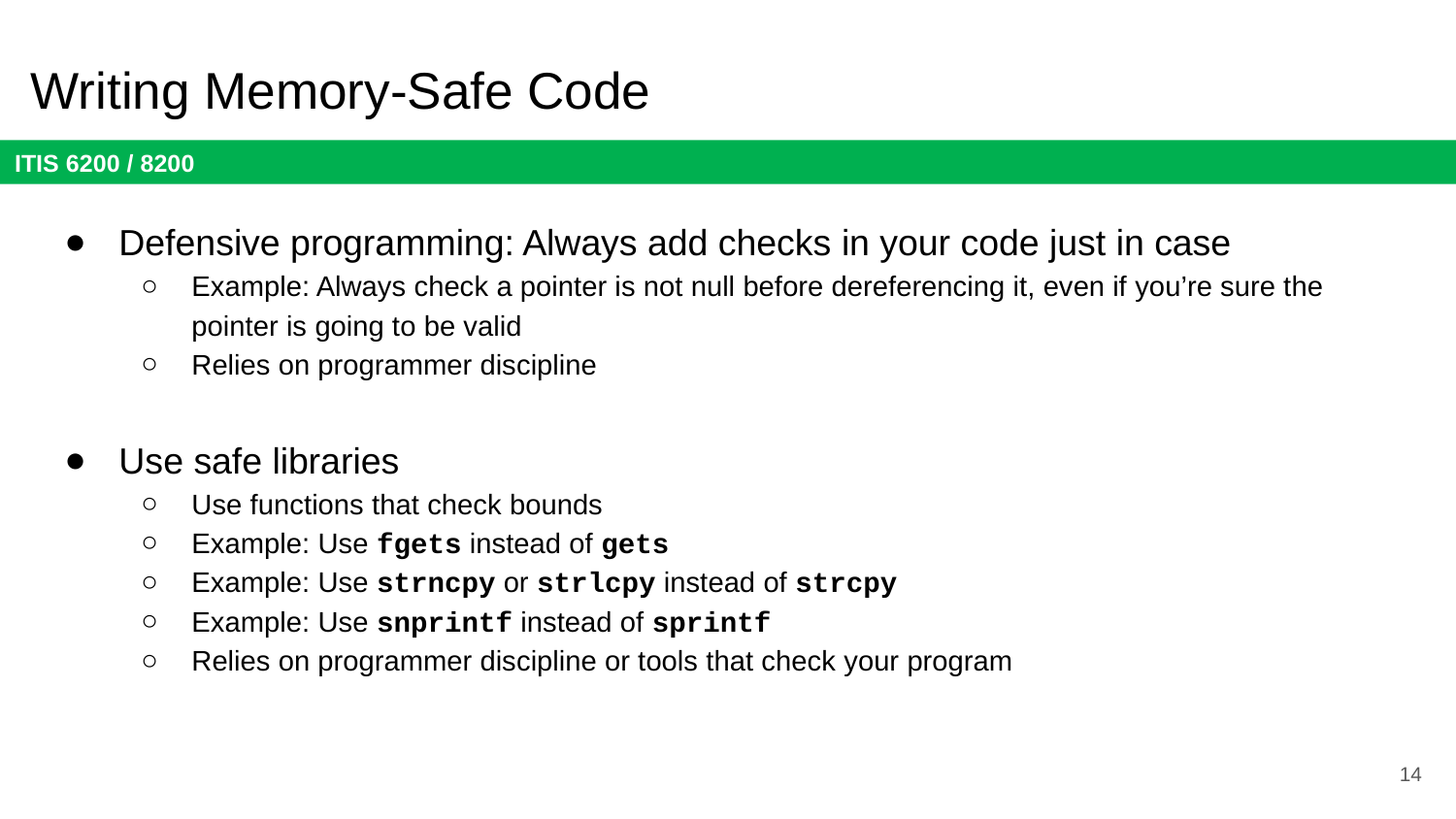

# Writing Memory-Safe Code
Defensive programming: Always add checks in your code just in case
Example: Always check a pointer is not null before dereferencing it, even if you’re sure the pointer is going to be valid
Relies on programmer discipline

Use safe libraries
Use functions that check bounds
Example: Use fgets instead of gets
Example: Use strncpy or strlcpy instead of strcpy
Example: Use snprintf instead of sprintf
Relies on programmer discipline or tools that check your program
14